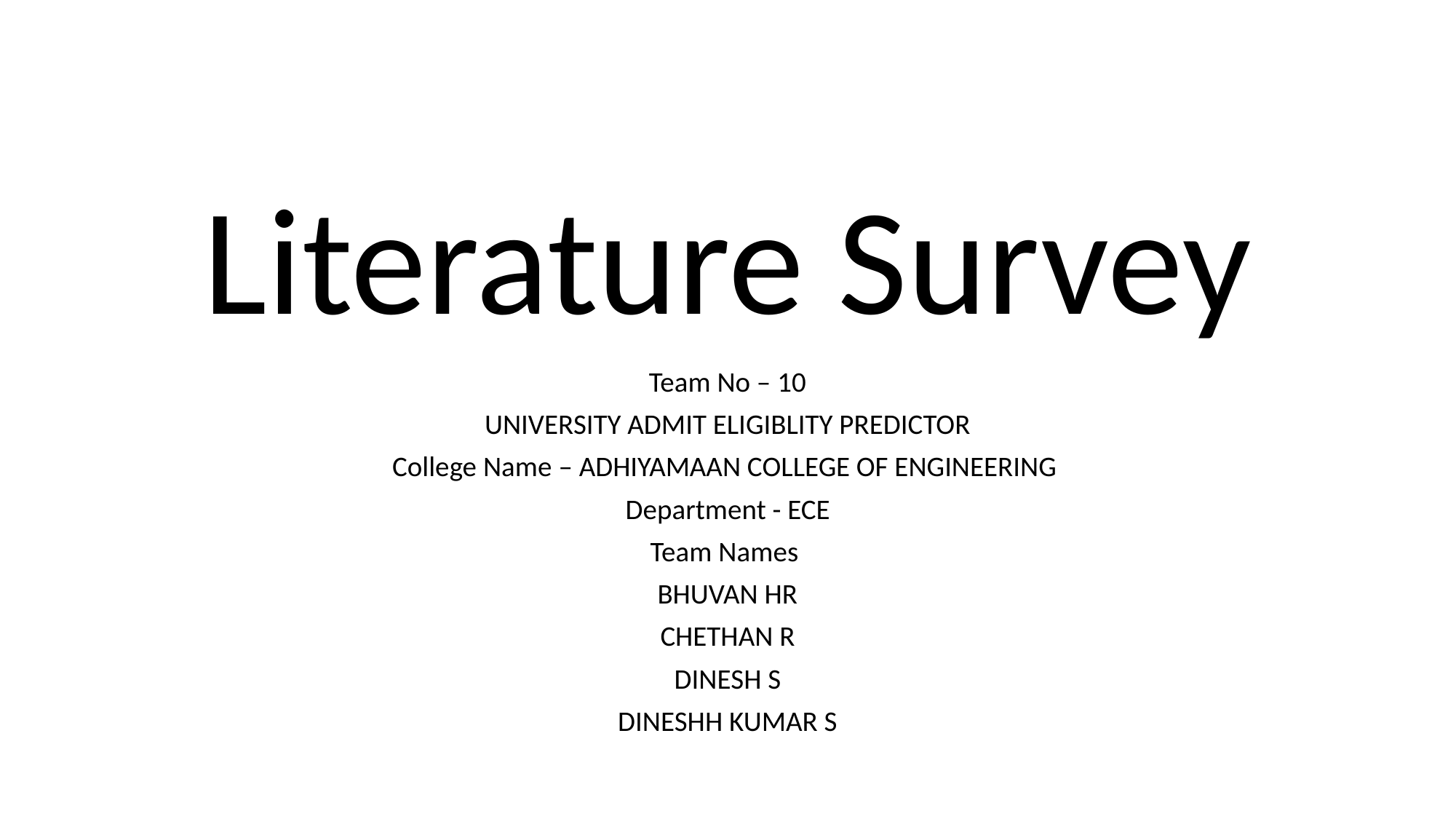

# Literature Survey
Team No – 10
UNIVERSITY ADMIT ELIGIBLITY PREDICTOR
College Name – ADHIYAMAAN COLLEGE OF ENGINEERING
Department - ECE
Team Names
BHUVAN HR
CHETHAN R
DINESH S
DINESHH KUMAR S